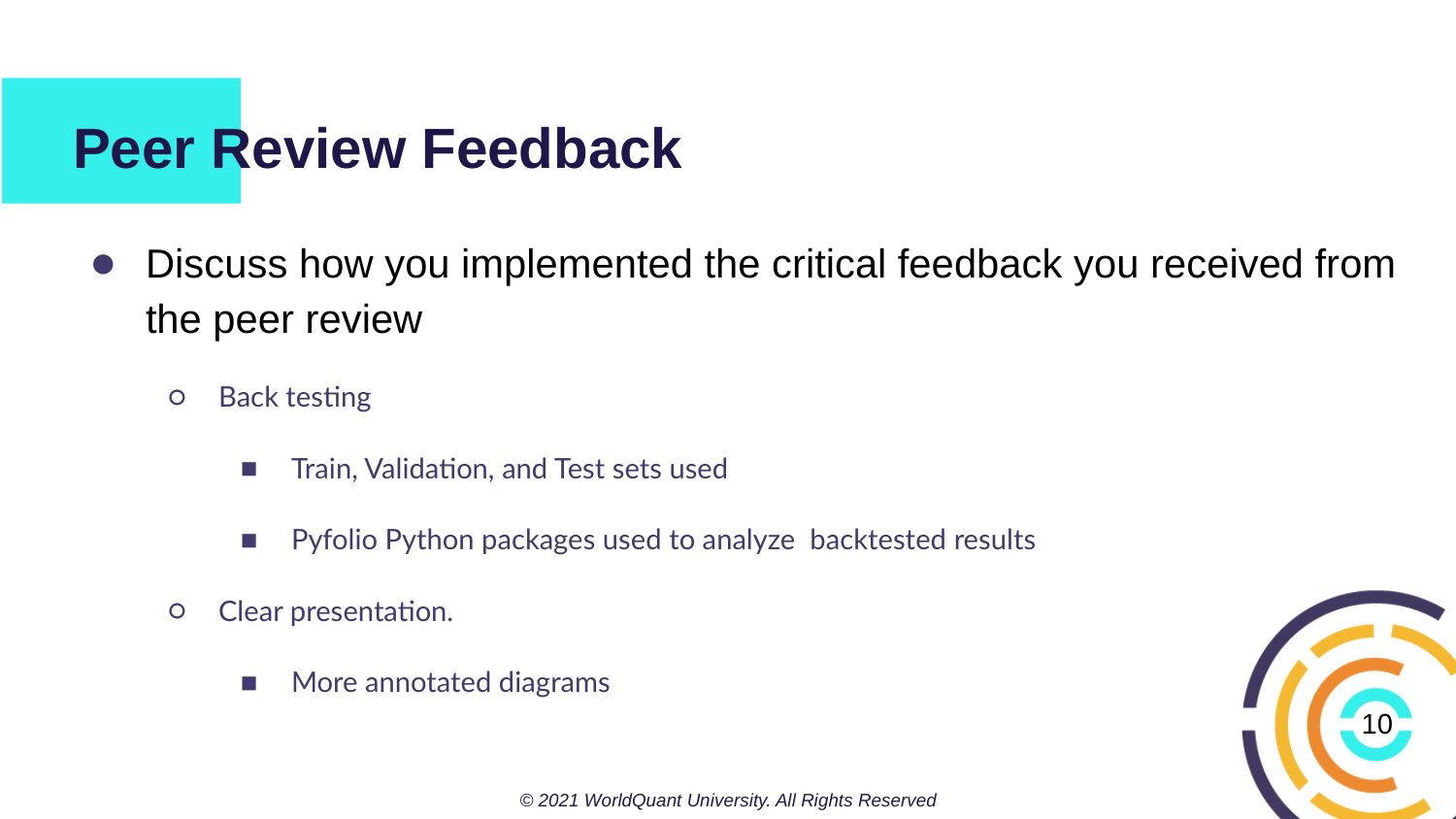

# Peer Review Feedback
Discuss how you implemented the critical feedback you received from the peer review
Back testing
Train, Validation, and Test sets used
Pyfolio Python packages used to analyze  backtested results
Clear presentation.
More annotated diagrams